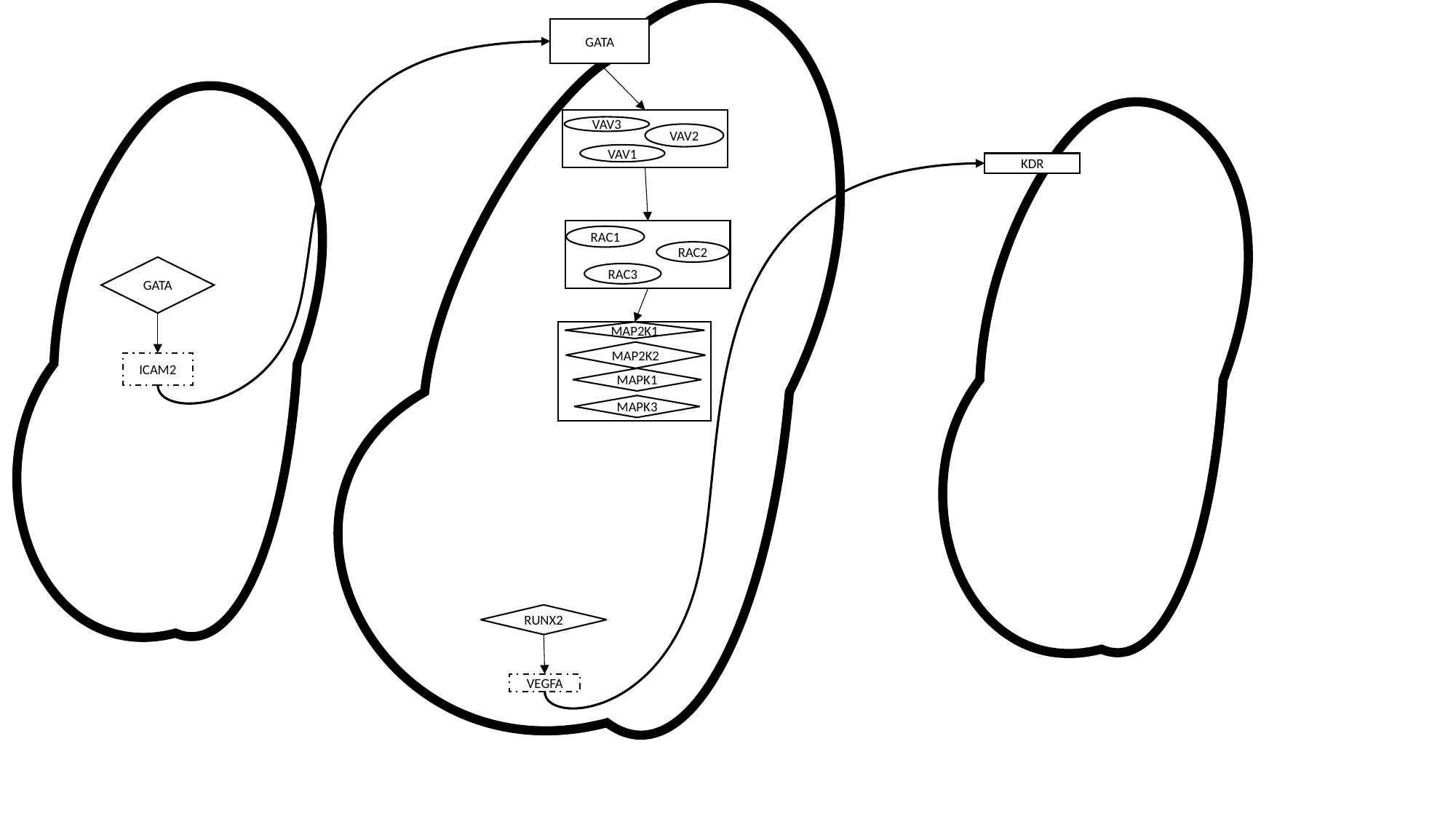

GATA

VAV3
VAV2
VAV1

KDR

RAC1
RAC2
RAC3
GATA

MAP2K1
MAP2K2
MAPK1
MAPK3
ICAM2
RUNX2
VEGFA